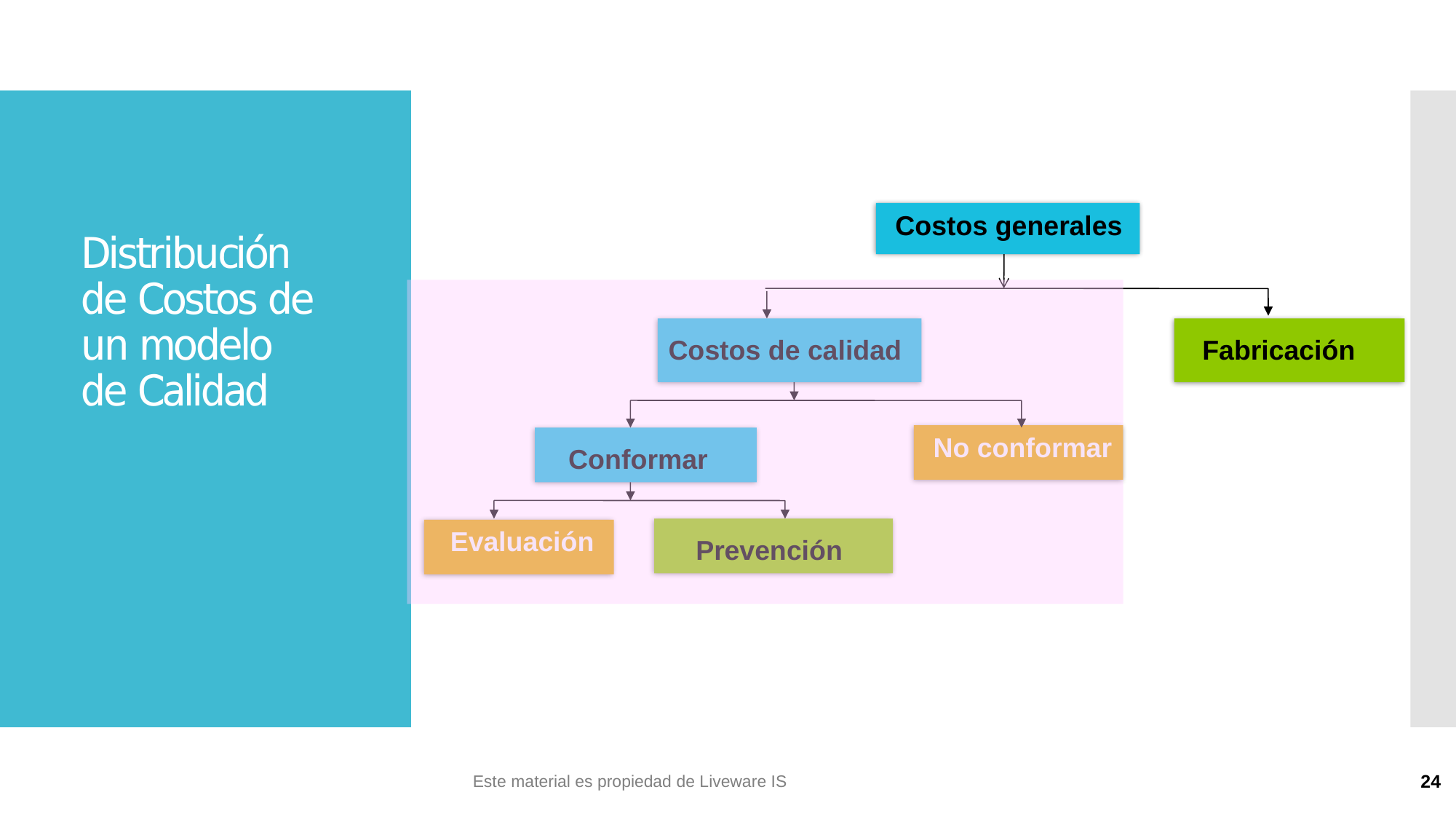

Costos generales

# Distribución de Costos de un modelo de Calidad

Costos de calidad
Fabricación

No conformar

Conformar

Evaluación

Prevención
Este material es propiedad de Liveware IS
24